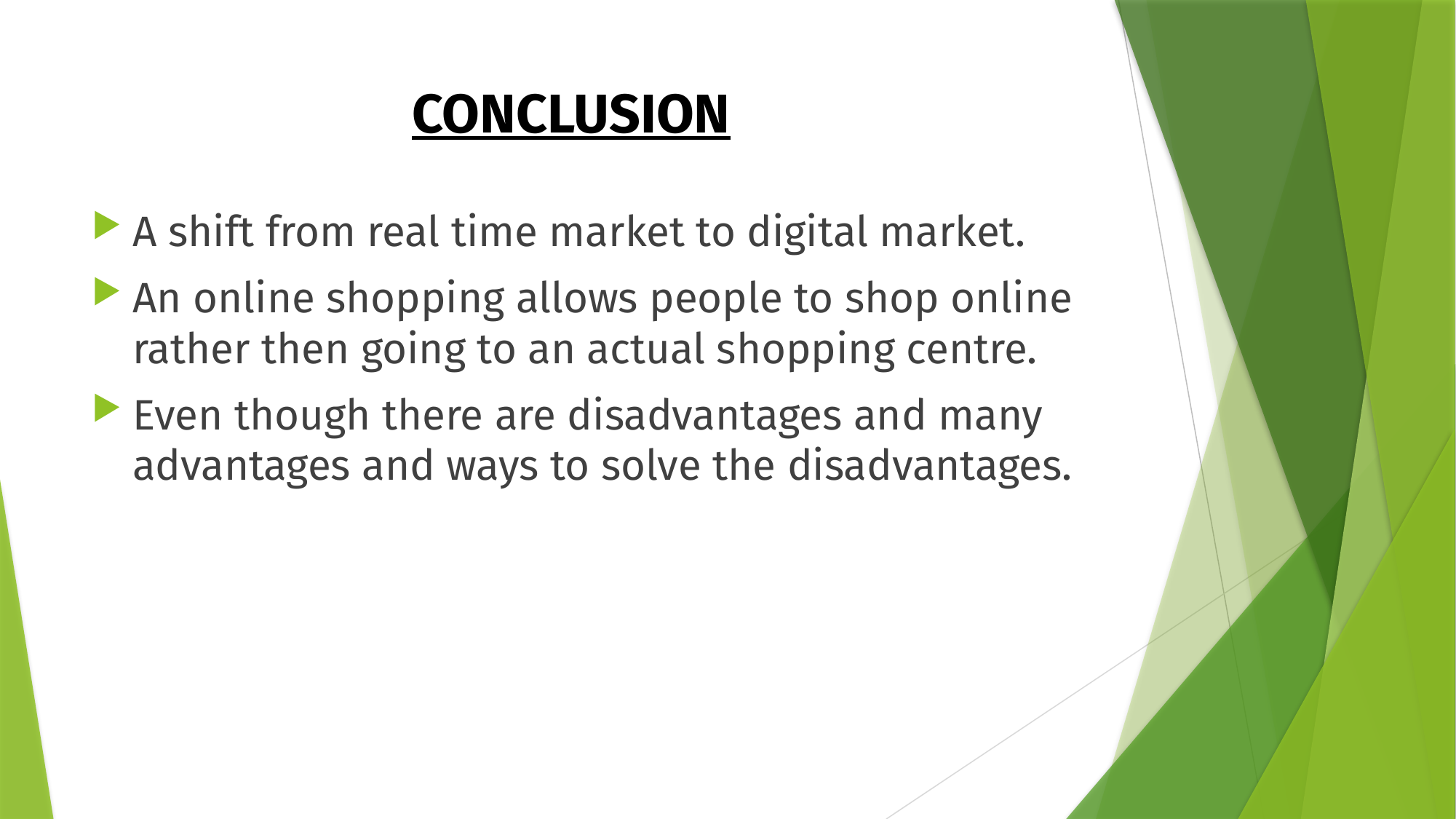

# CONCLUSION
A shift from real time market to digital market.
An online shopping allows people to shop online rather then going to an actual shopping centre.
Even though there are disadvantages and many advantages and ways to solve the disadvantages.